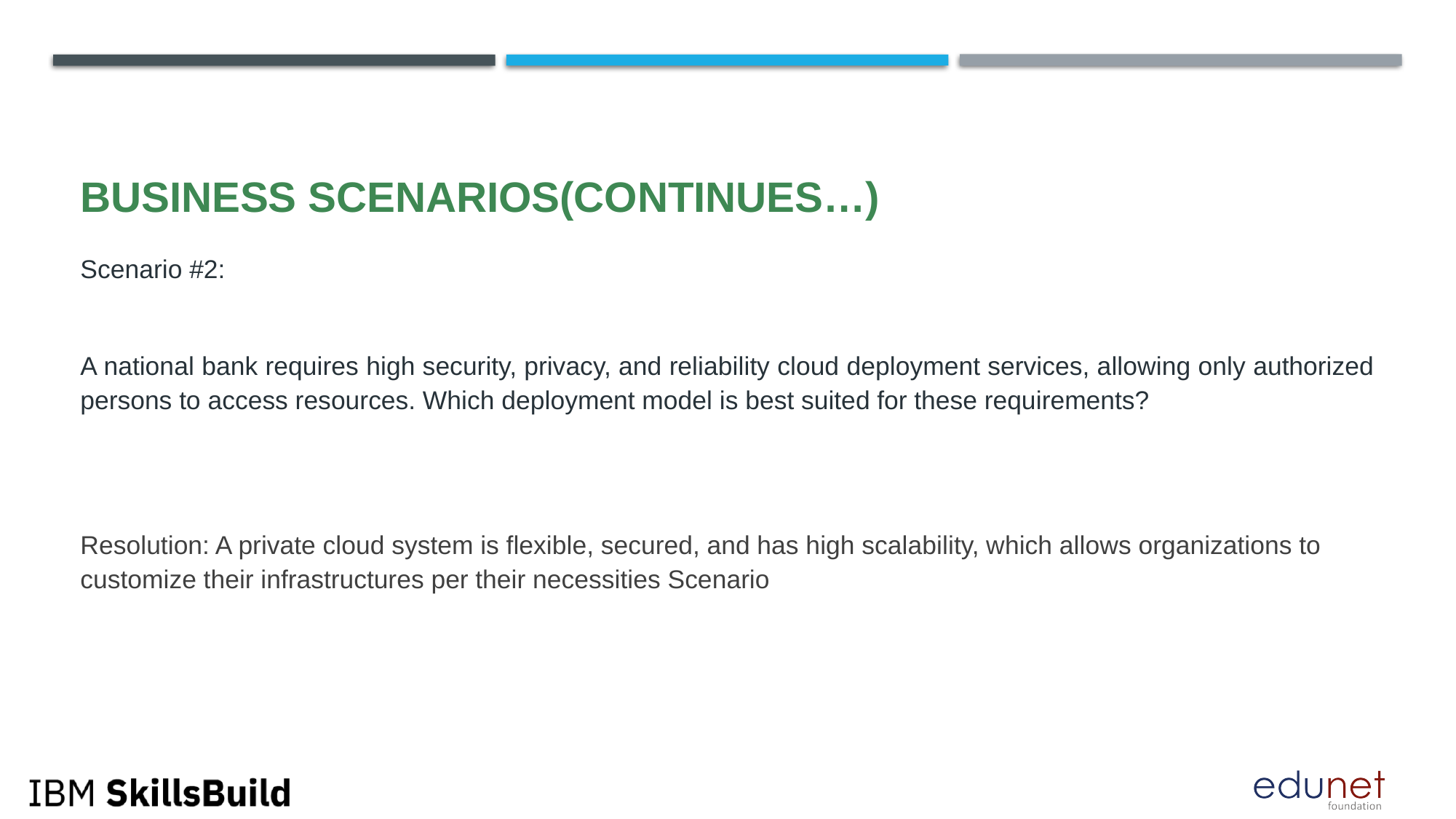

# Business Scenarios(Continues…)
Scenario #2:

A national bank requires high security, privacy, and reliability cloud deployment services, allowing only authorized persons to access resources. Which deployment model is best suited for these requirements?

Resolution: A private cloud system is flexible, secured, and has high scalability, which allows organizations to customize their infrastructures per their necessities Scenario